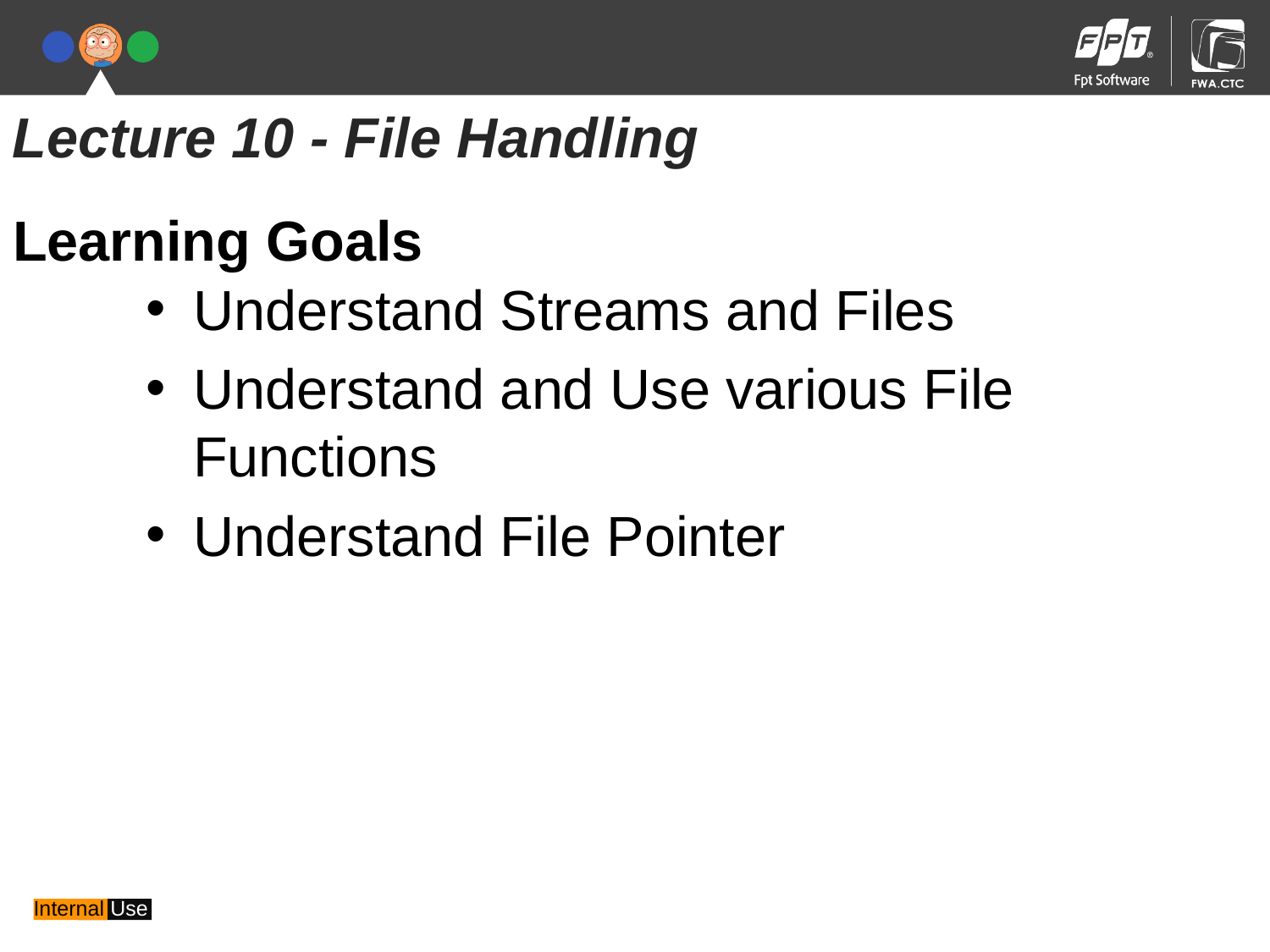

Lecture 10 - File Handling

Understand Streams and Files
Understand and Use various File Functions
Understand File Pointer

Learning Goals